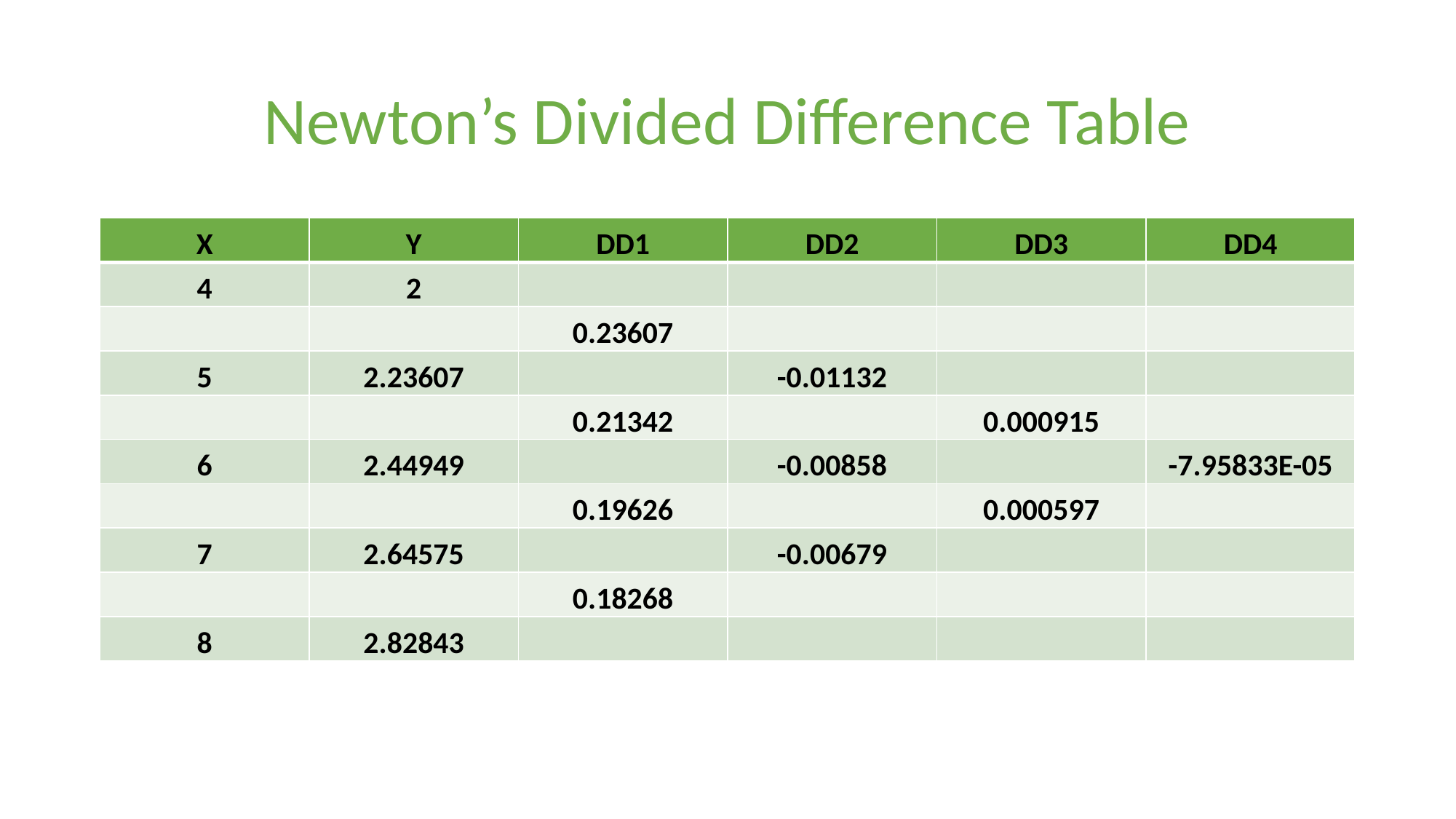

# Newton’s Divided Difference Table
| X | Y | DD1 | DD2 | DD3 | DD4 |
| --- | --- | --- | --- | --- | --- |
| 4 | 2 |  |  |  |  |
|  |  | 0.23607 |  |  |  |
| 5 | 2.23607 |  | -0.01132 |  |  |
|  |  | 0.21342 |  | 0.000915 |  |
| 6 | 2.44949 |  | -0.00858 |  | -7.95833E-05 |
|  |  | 0.19626 |  | 0.000597 |  |
| 7 | 2.64575 |  | -0.00679 |  |  |
|  |  | 0.18268 |  |  |  |
| 8 | 2.82843 |  |  |  |  |